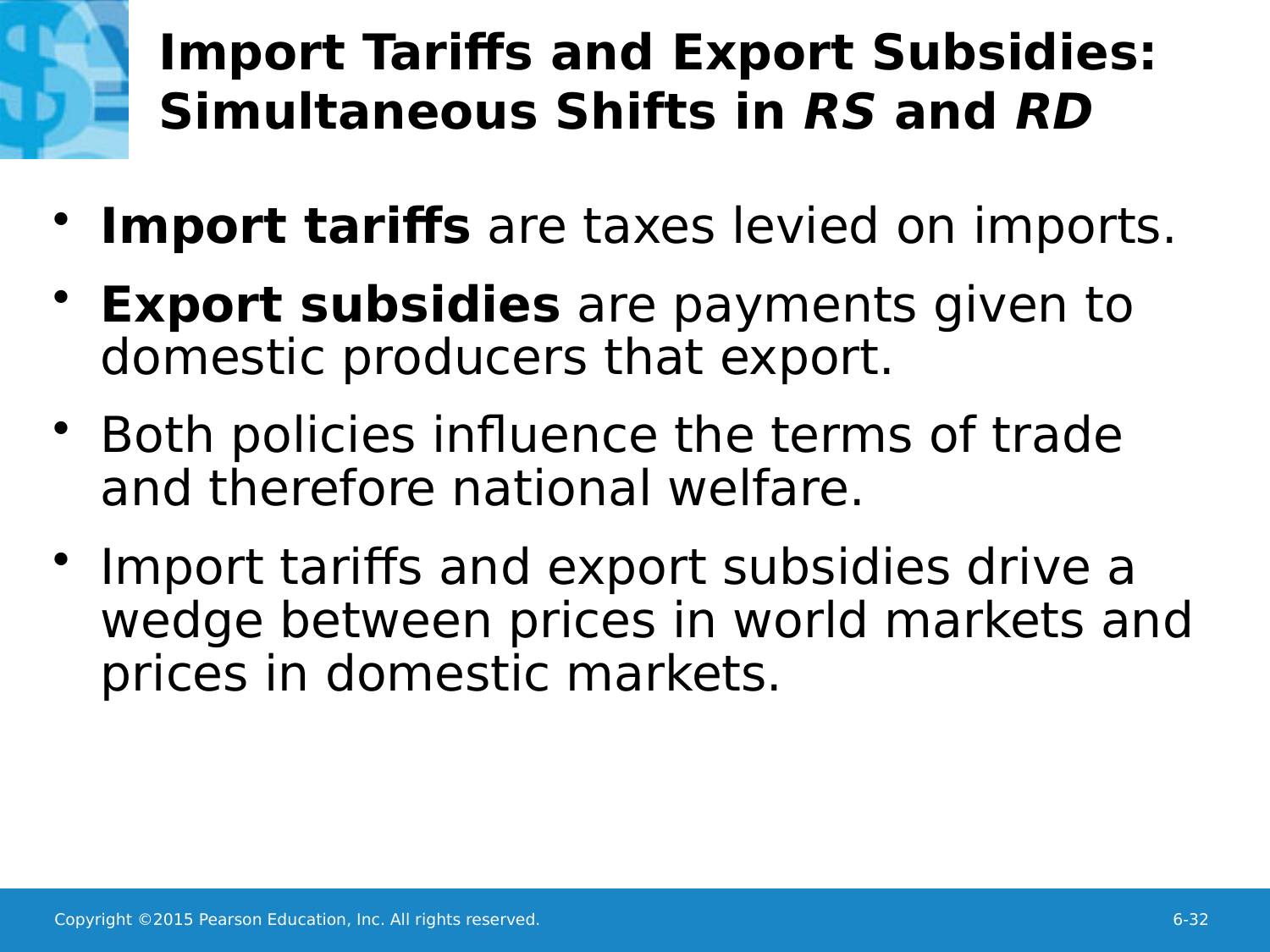

# Import Tariffs and Export Subsidies: Simultaneous Shifts in RS and RD
Import tariffs are taxes levied on imports.
Export subsidies are payments given to domestic producers that export.
Both policies influence the terms of trade and therefore national welfare.
Import tariffs and export subsidies drive a wedge between prices in world markets and prices in domestic markets.